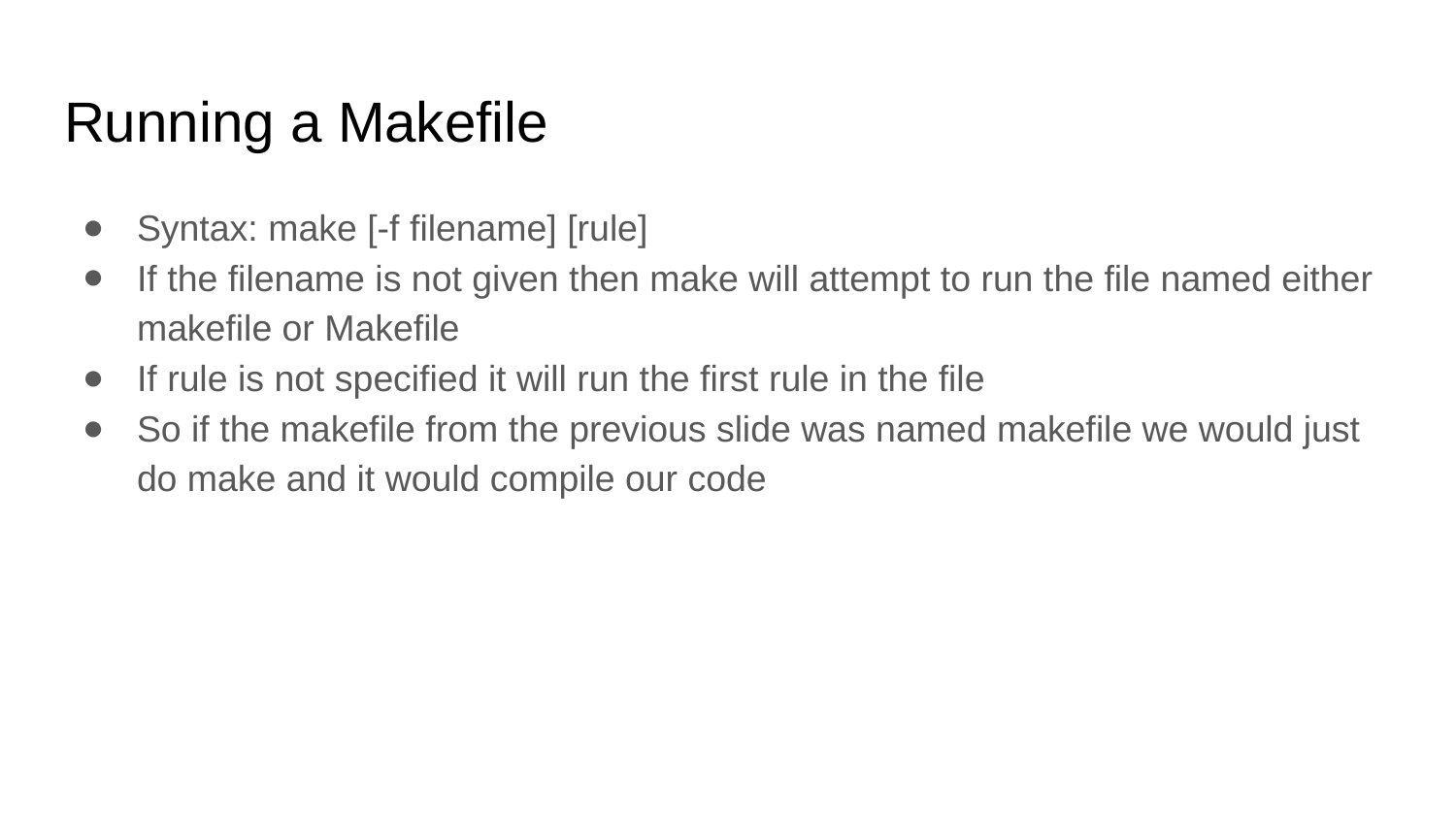

# Running a Makefile
Syntax: make [-f filename] [rule]
If the filename is not given then make will attempt to run the file named either makefile or Makefile
If rule is not specified it will run the first rule in the file
So if the makefile from the previous slide was named makefile we would just do make and it would compile our code